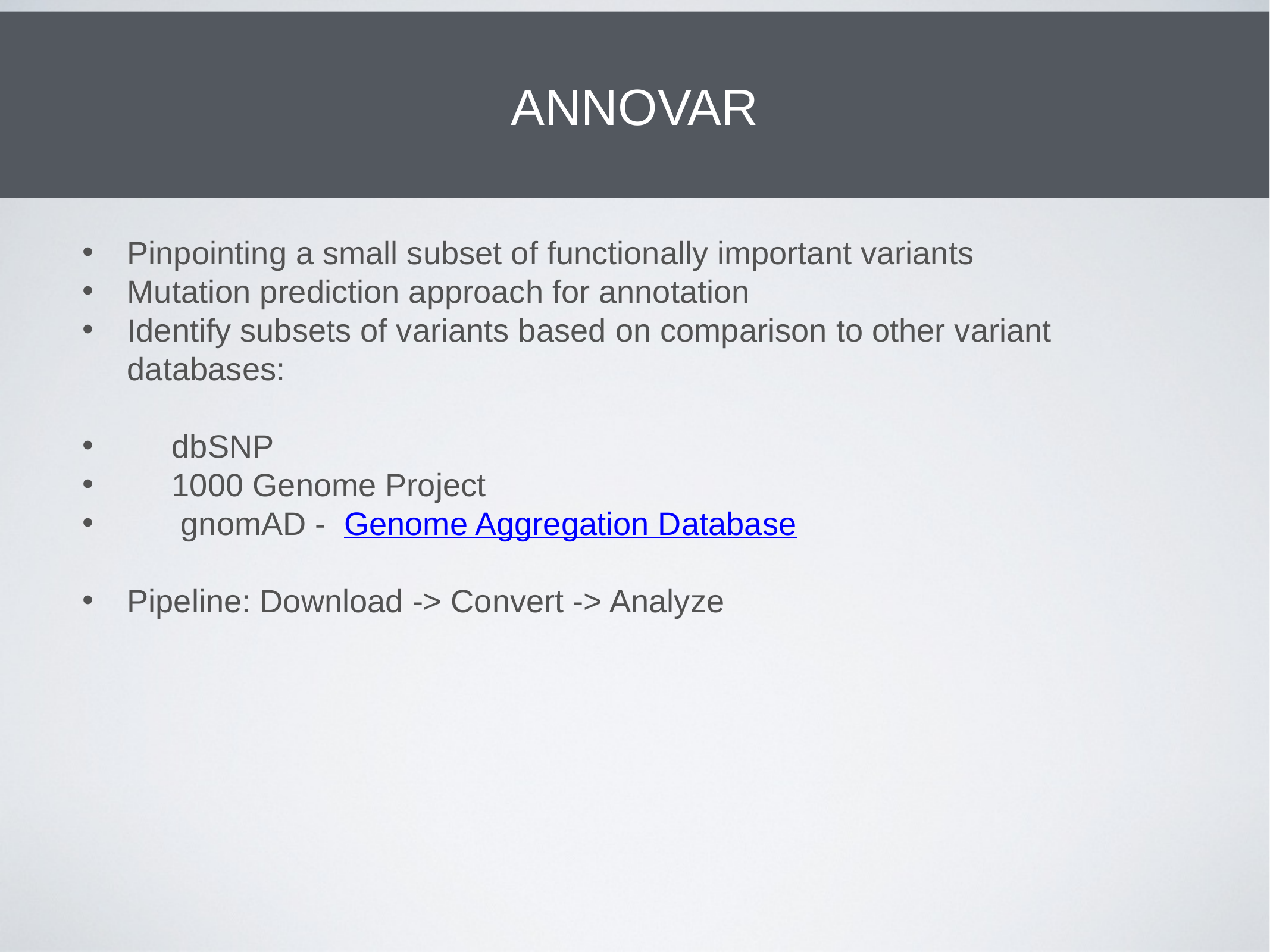

# ANNOVAR
Pinpointing a small subset of functionally important variants
Mutation prediction approach for annotation
Identify subsets of variants based on comparison to other variant databases:

     dbSNP
     1000 Genome Project
      gnomAD -  Genome Aggregation Database

Pipeline: Download -> Convert -> Analyze